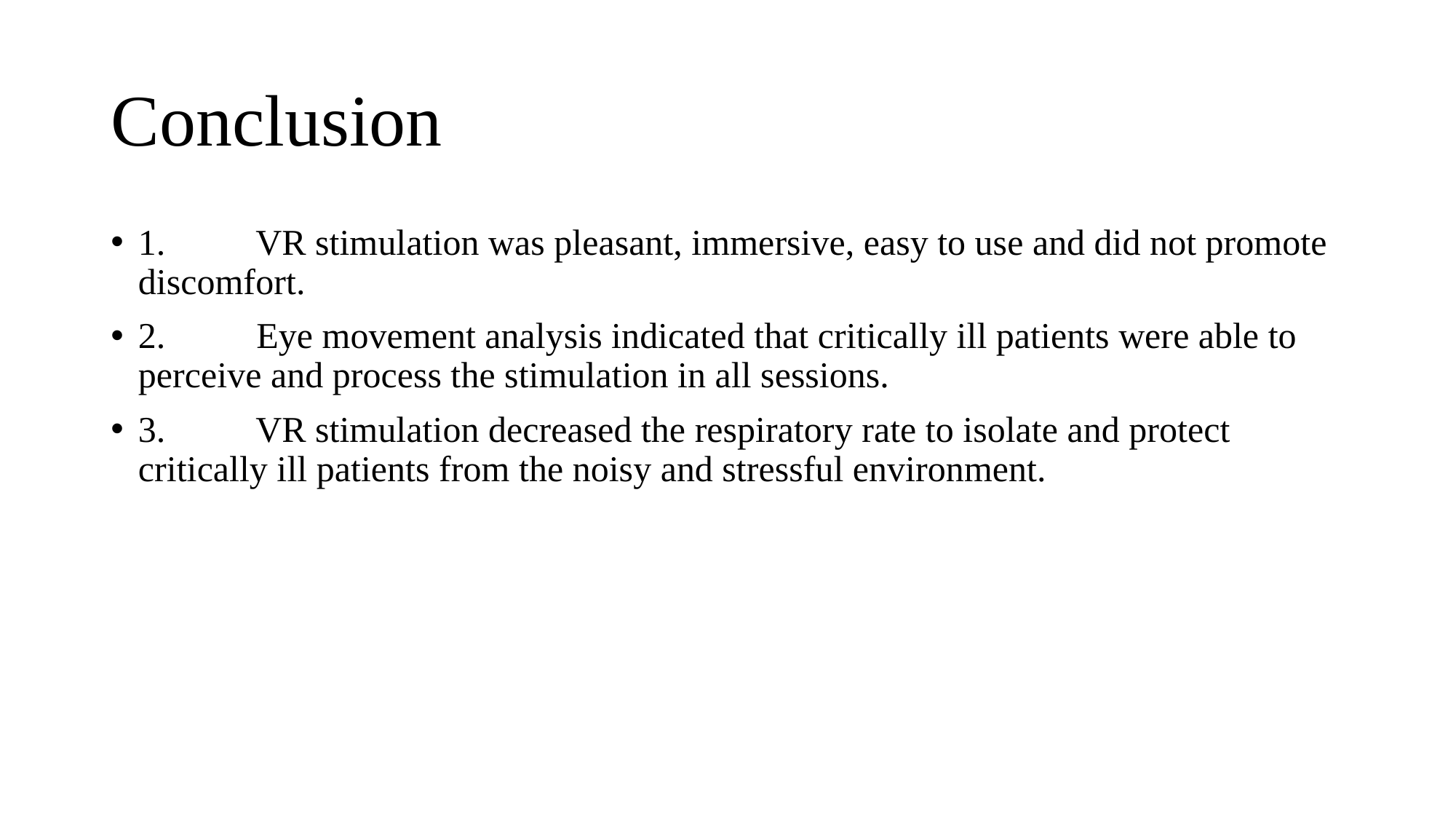

# Conclusion
1.	 VR stimulation was pleasant, immersive, easy to use and did not promote discomfort.
2.	 Eye movement analysis indicated that critically ill patients were able to perceive and process the stimulation in all sessions.
3.	 VR stimulation decreased the respiratory rate to isolate and protect critically ill patients from the noisy and stressful environment.